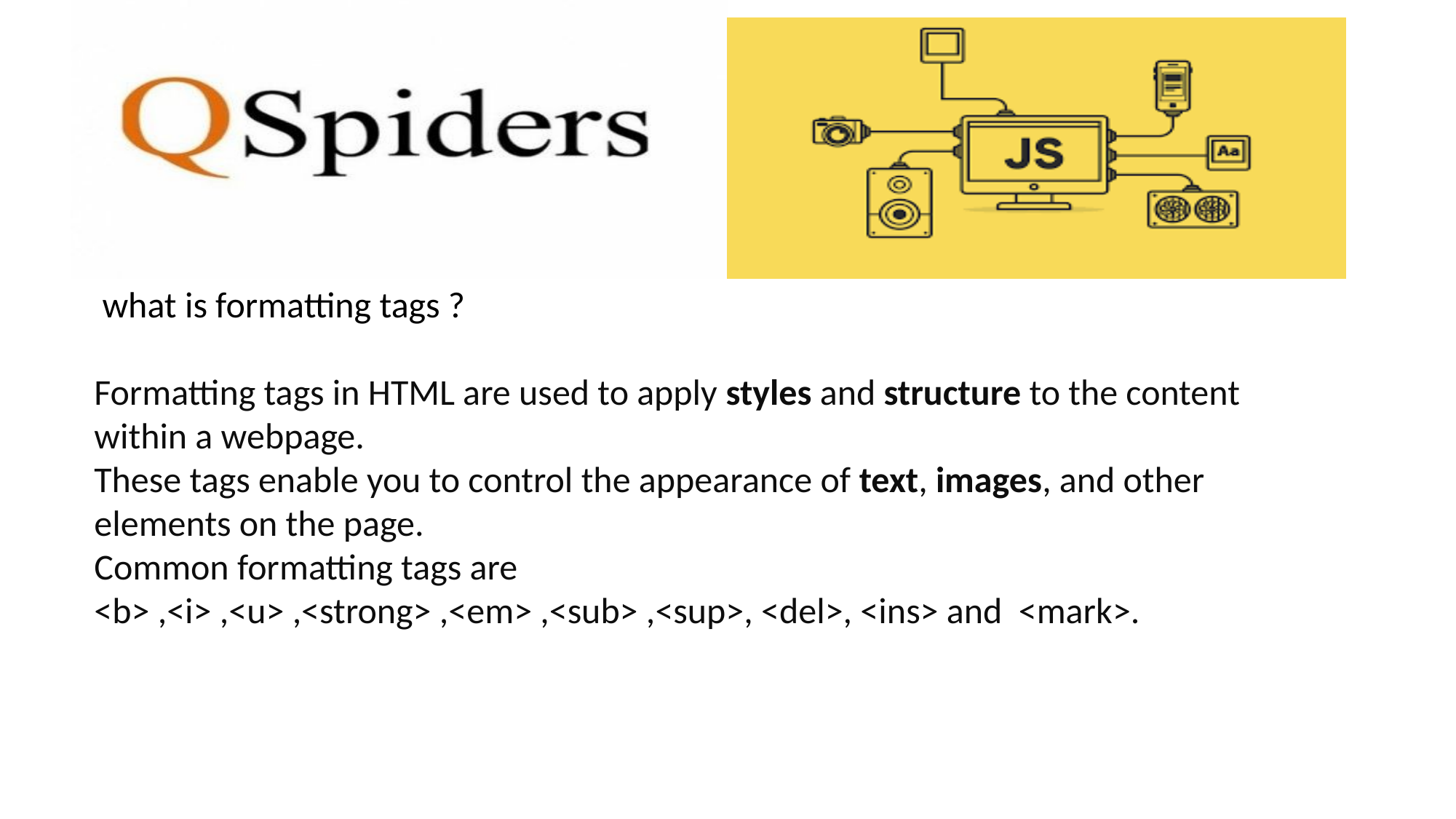

what is formatting tags ?
Formatting tags in HTML are used to apply styles and structure to the content within a webpage.
These tags enable you to control the appearance of text, images, and other elements on the page.
Common formatting tags are
<b> ,<i> ,<u> ,<strong> ,<em> ,<sub> ,<sup>, <del>, <ins> and  <mark>.